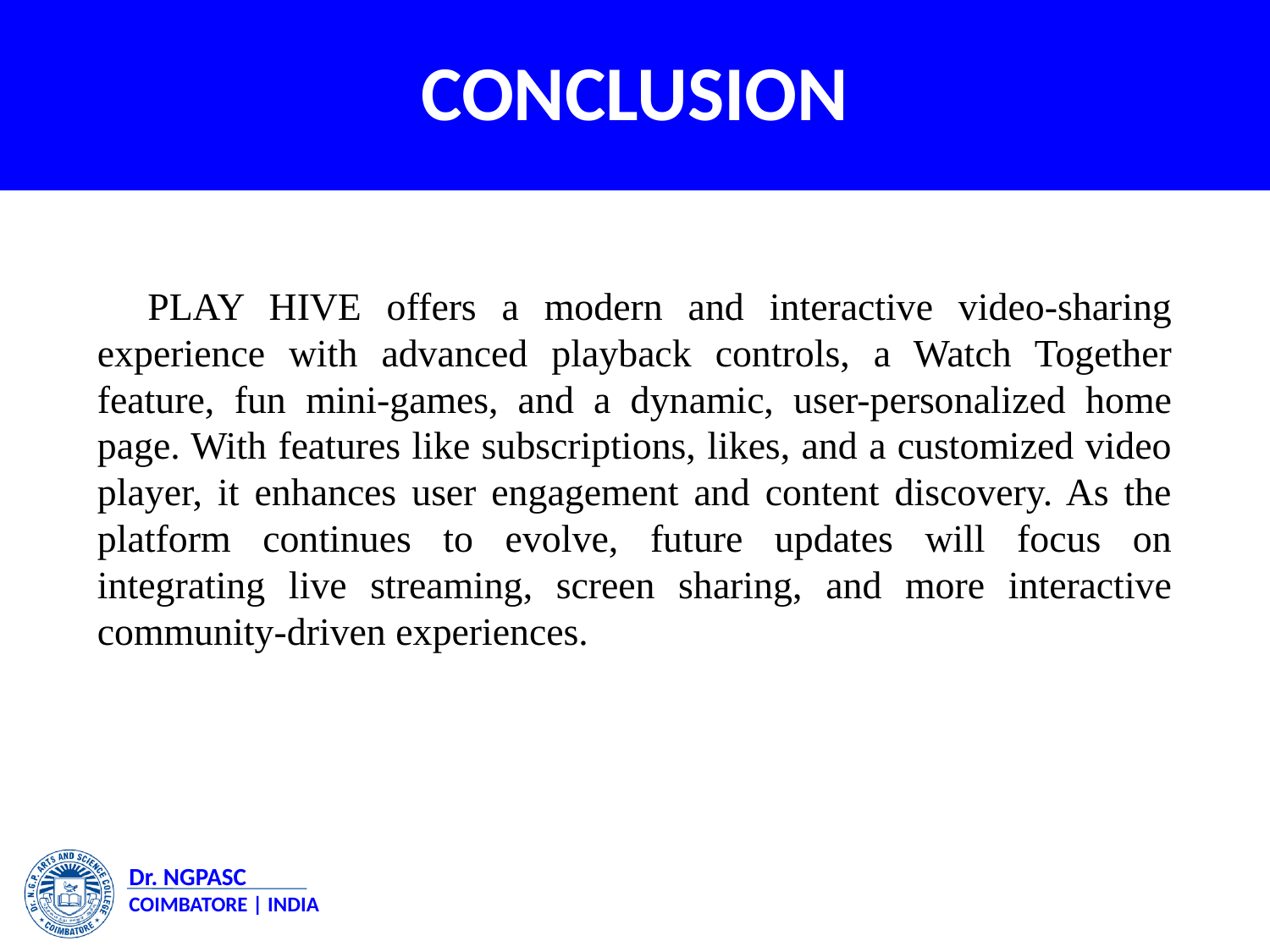

# CONCLUSION
PLAY HIVE offers a modern and interactive video-sharing experience with advanced playback controls, a Watch Together feature, fun mini-games, and a dynamic, user-personalized home page. With features like subscriptions, likes, and a customized video player, it enhances user engagement and content discovery. As the platform continues to evolve, future updates will focus on integrating live streaming, screen sharing, and more interactive community-driven experiences.